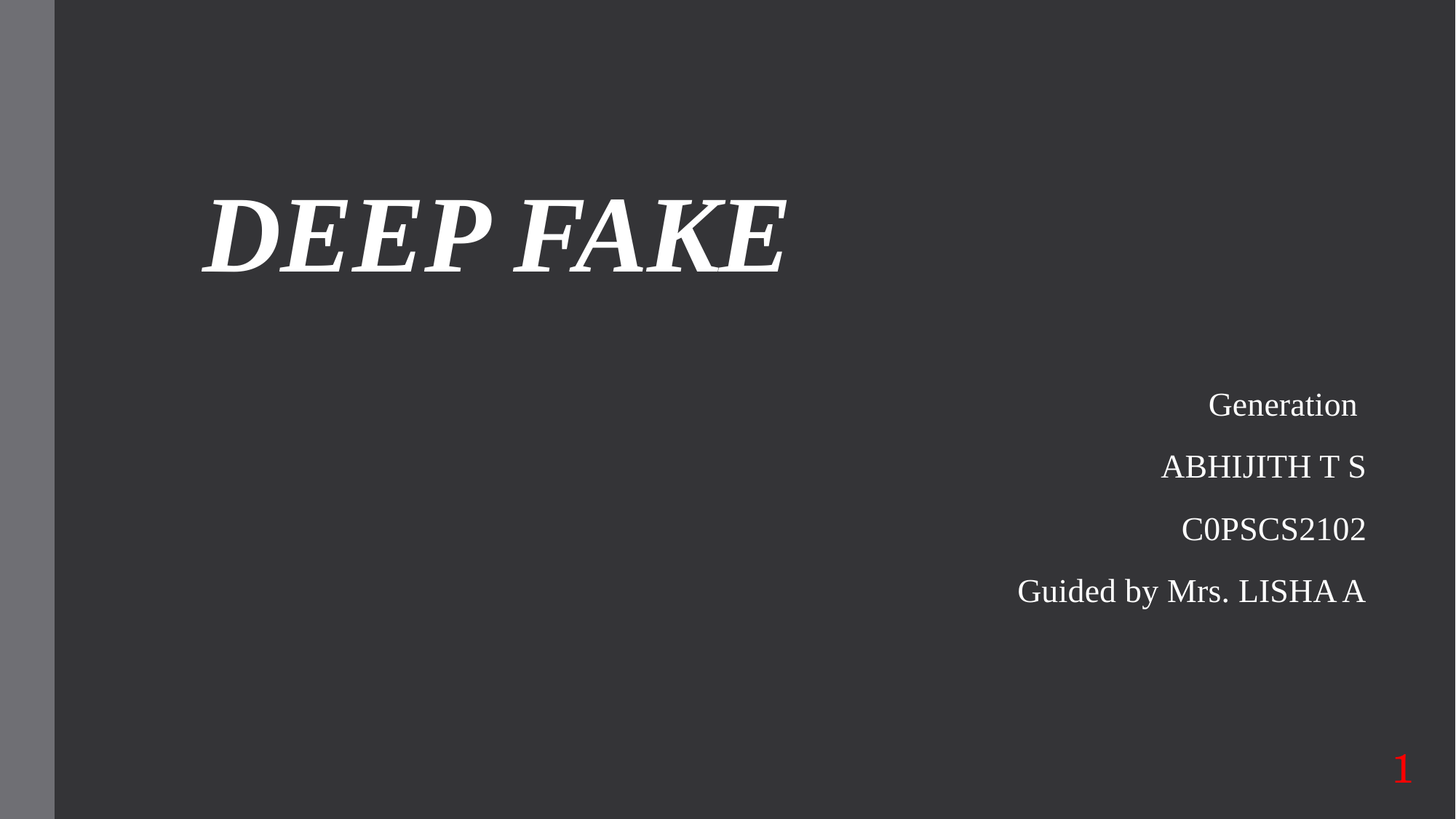

# DEEP FAKE
Generation
ABHIJITH T S
C0PSCS2102
Guided by Mrs. LISHA A

1